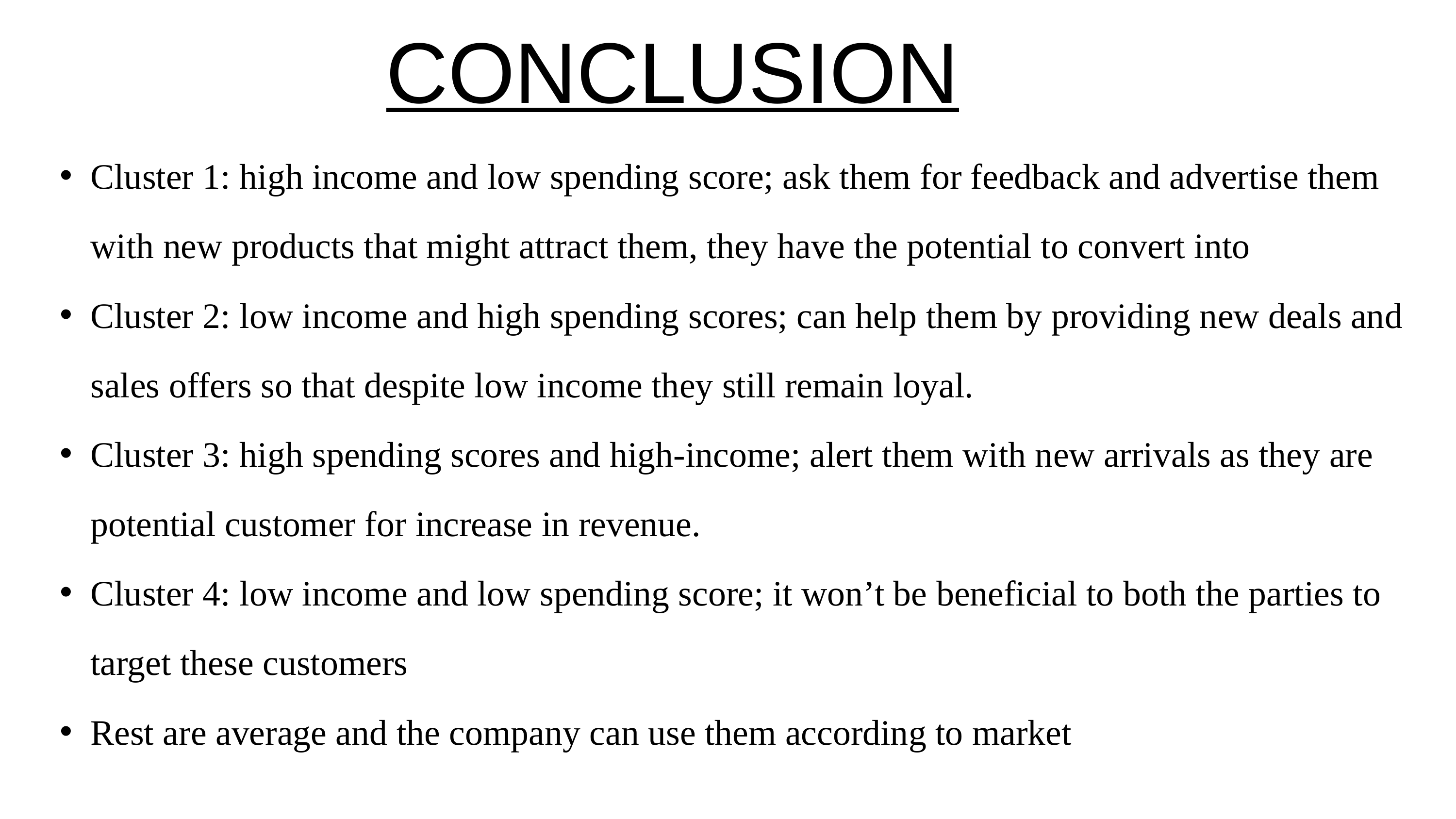

CONCLUSION
Cluster 1: high income and low spending score; ask them for feedback and advertise them with new products that might attract them, they have the potential to convert into
Cluster 2: low income and high spending scores; can help them by providing new deals and sales offers so that despite low income they still remain loyal.
Cluster 3: high spending scores and high-income; alert them with new arrivals as they are potential customer for increase in revenue.
Cluster 4: low income and low spending score; it won’t be beneficial to both the parties to target these customers
Rest are average and the company can use them according to market